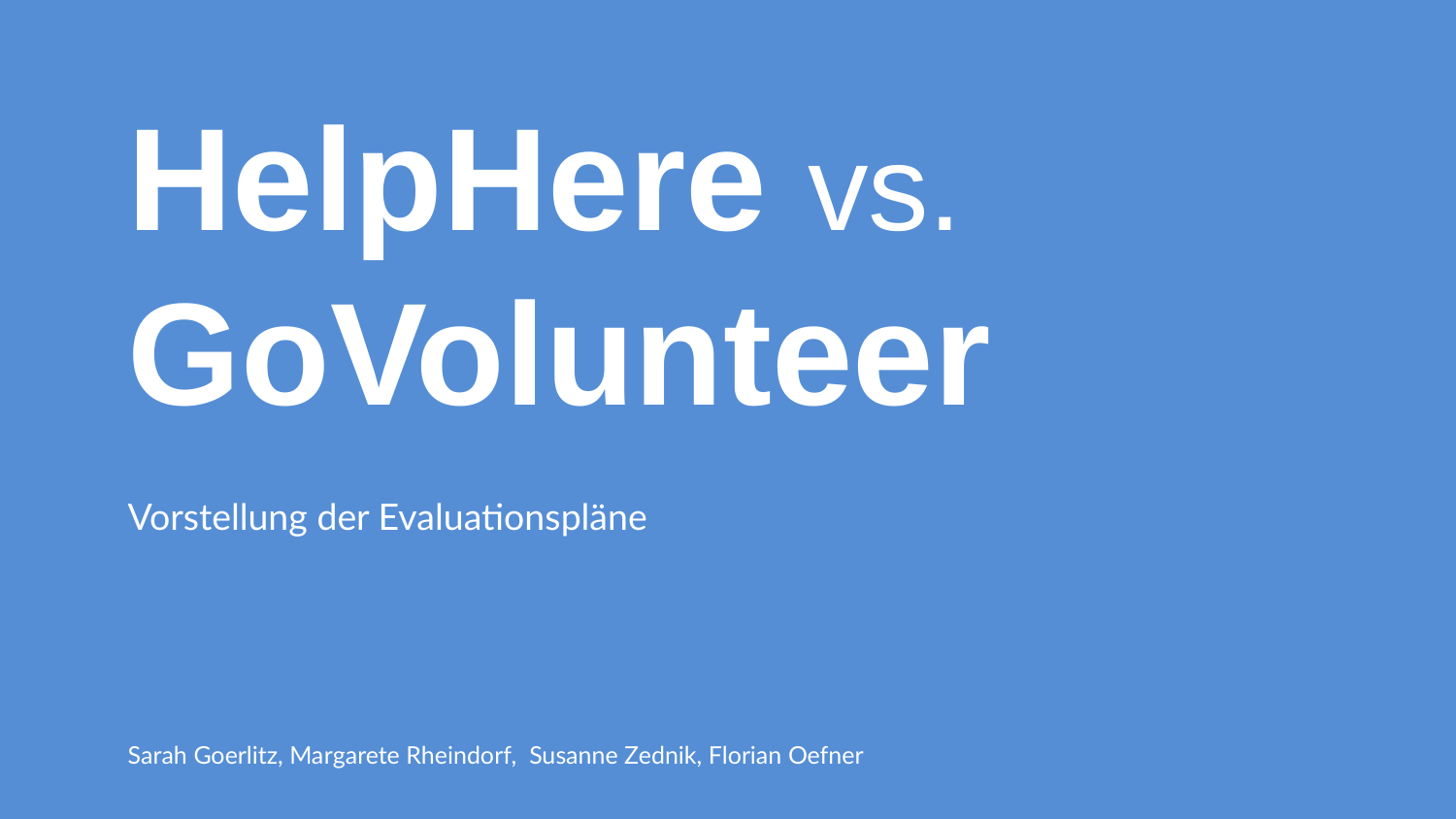

HelpHere vs. GoVolunteer
Vorstellung der Evaluationspläne
Sarah Goerlitz, Margarete Rheindorf,  Susanne Zednik, Florian Oefner